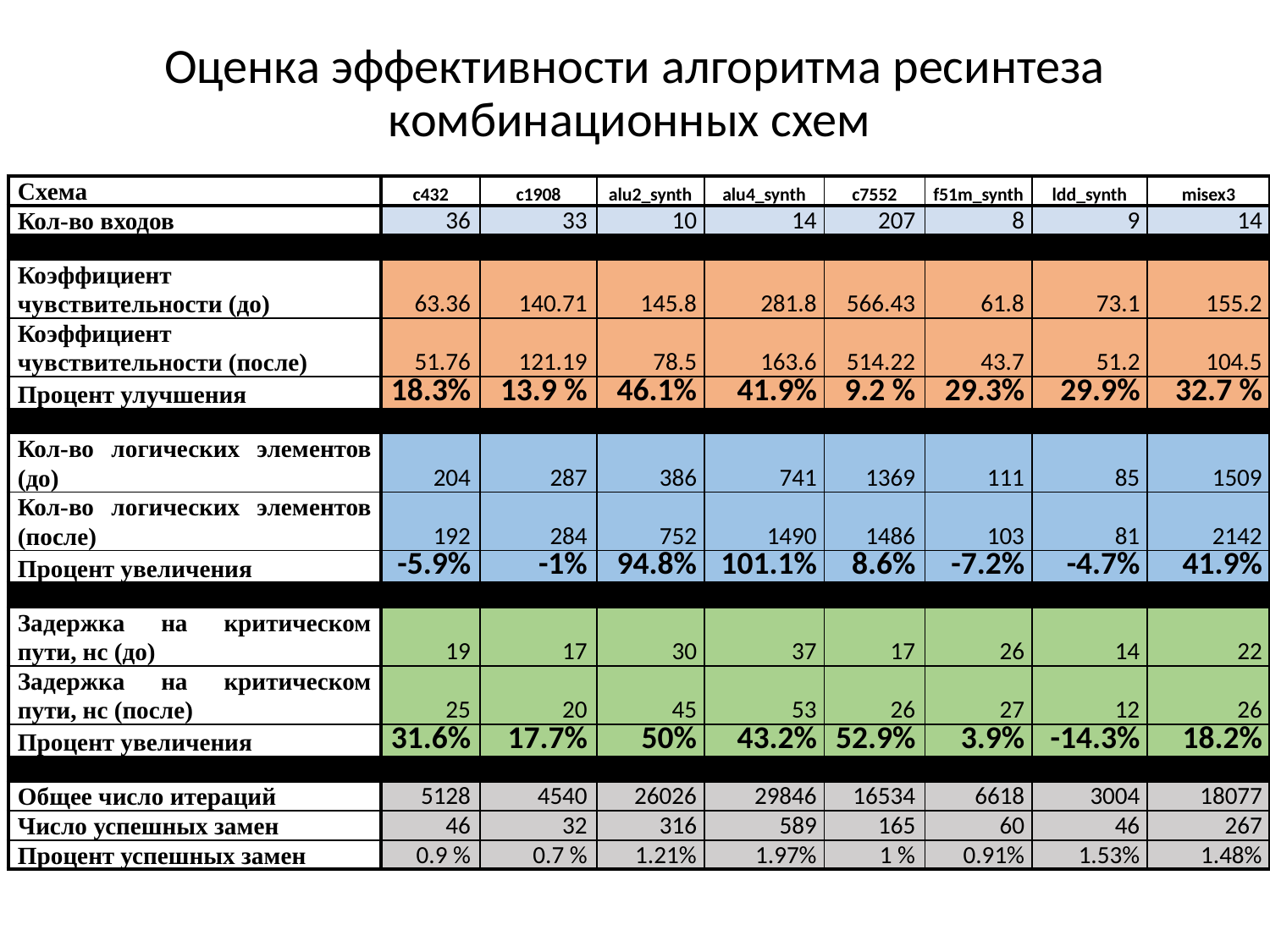

Оценка эффективности алгоритма ресинтеза комбинационных схем
| Схема | с432 | c1908 | alu2\_synth | alu4\_synth | c7552 | f51m\_synth | ldd\_synth | misex3 |
| --- | --- | --- | --- | --- | --- | --- | --- | --- |
| Кол-во входов | 36 | 33 | 10 | 14 | 207 | 8 | 9 | 14 |
|  |  |  |  |  |  |  |  |  |
| Коэффициент чувствительности (до) | 63.36 | 140.71 | 145.8 | 281.8 | 566.43 | 61.8 | 73.1 | 155.2 |
| Коэффициент чувствительности (после) | 51.76 | 121.19 | 78.5 | 163.6 | 514.22 | 43.7 | 51.2 | 104.5 |
| Процент улучшения | 18.3% | 13.9 % | 46.1% | 41.9% | 9.2 % | 29.3% | 29.9% | 32.7 % |
|  |  |  |  |  |  |  |  |  |
| Кол-во логических элементов (до) | 204 | 287 | 386 | 741 | 1369 | 111 | 85 | 1509 |
| Кол-во логических элементов (после) | 192 | 284 | 752 | 1490 | 1486 | 103 | 81 | 2142 |
| Процент увеличения | -5.9% | -1% | 94.8% | 101.1% | 8.6% | -7.2% | -4.7% | 41.9% |
|  |  |  |  |  |  |  |  |  |
| Задержка на критическом пути, нс (до) | 19 | 17 | 30 | 37 | 17 | 26 | 14 | 22 |
| Задержка на критическом пути, нс (после) | 25 | 20 | 45 | 53 | 26 | 27 | 12 | 26 |
| Процент увеличения | 31.6% | 17.7% | 50% | 43.2% | 52.9% | 3.9% | -14.3% | 18.2% |
|  |  |  |  |  |  |  |  |  |
| Общее число итераций | 5128 | 4540 | 26026 | 29846 | 16534 | 6618 | 3004 | 18077 |
| Число успешных замен | 46 | 32 | 316 | 589 | 165 | 60 | 46 | 267 |
| Процент успешных замен | 0.9 % | 0.7 % | 1.21% | 1.97% | 1 % | 0.91% | 1.53% | 1.48% |